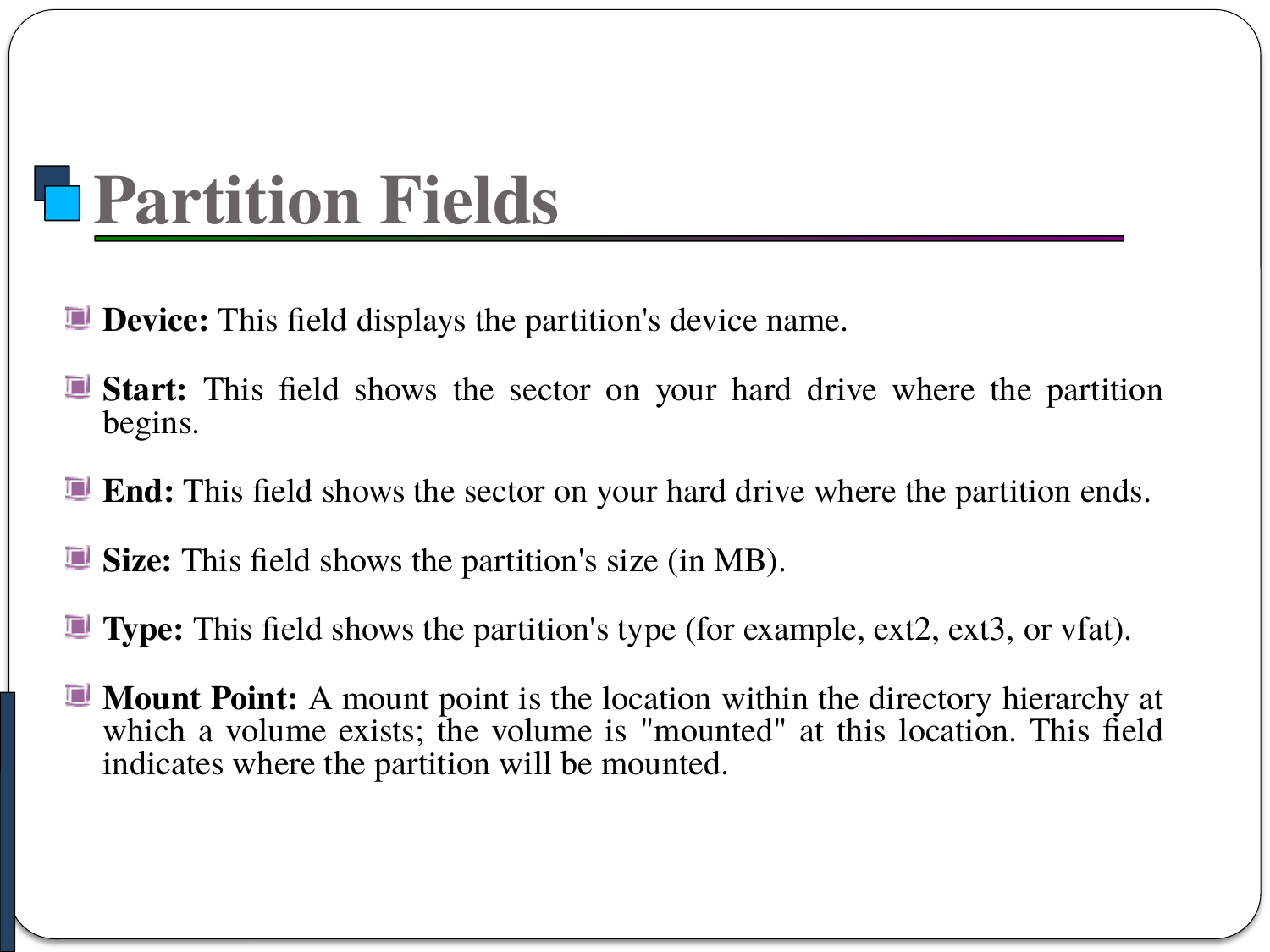

Linux Installation
# Partition Fields

Device: This field displays the partition's device name.
Start: This field shows the sector on your hard drive where the partition begins.
End: This field shows the sector on your hard drive where the partition ends.
Size: This field shows the partition's size (in MB).
Type: This field shows the partition's type (for example, ext2, ext3, or vfat).
Mount Point: A mount point is the location within the directory hierarchy at which a volume exists; the volume is "mounted" at this location. This field indicates where the partition will be mounted.